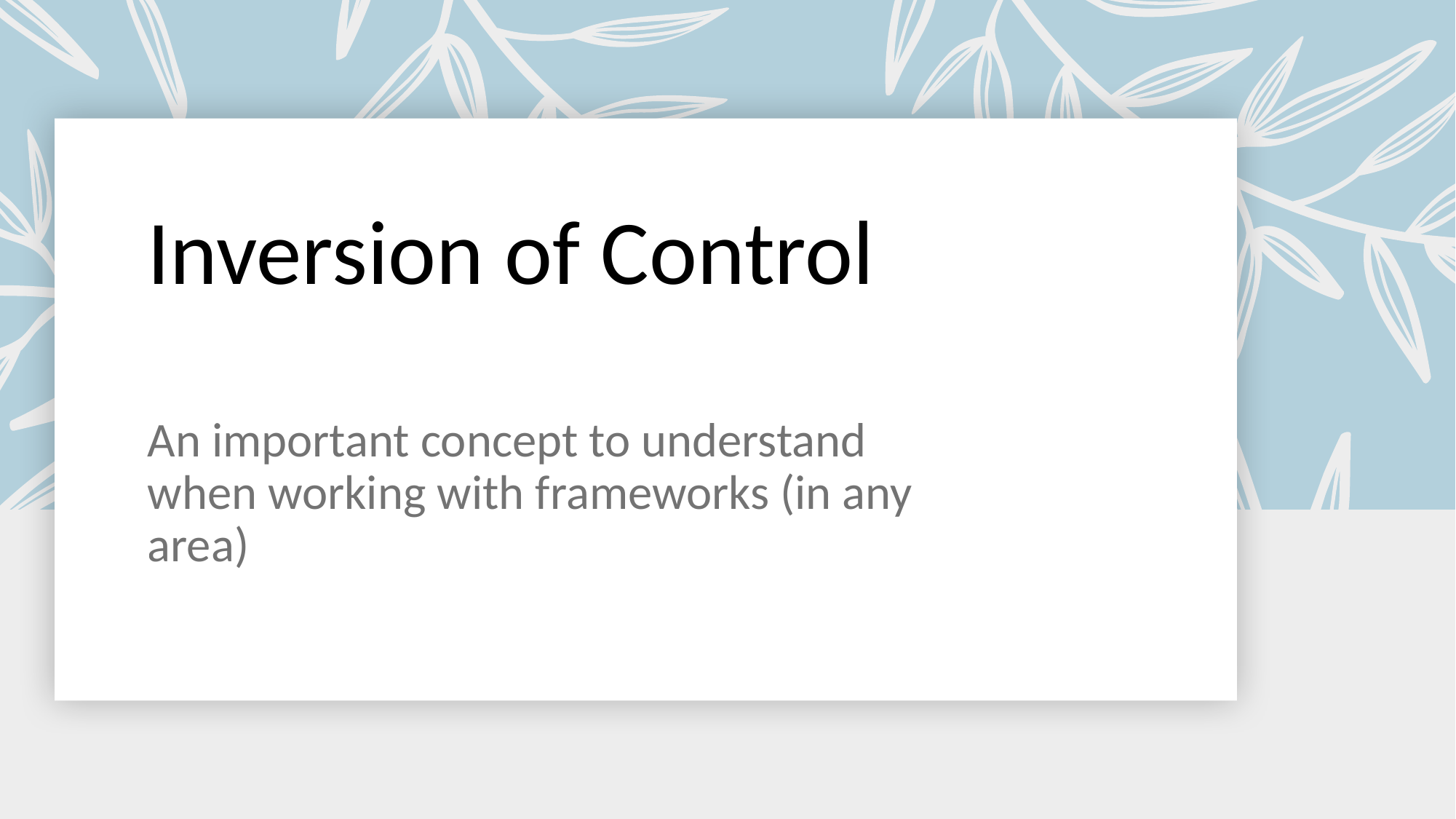

# Inversion of Control
An important concept to understand when working with frameworks (in any area)